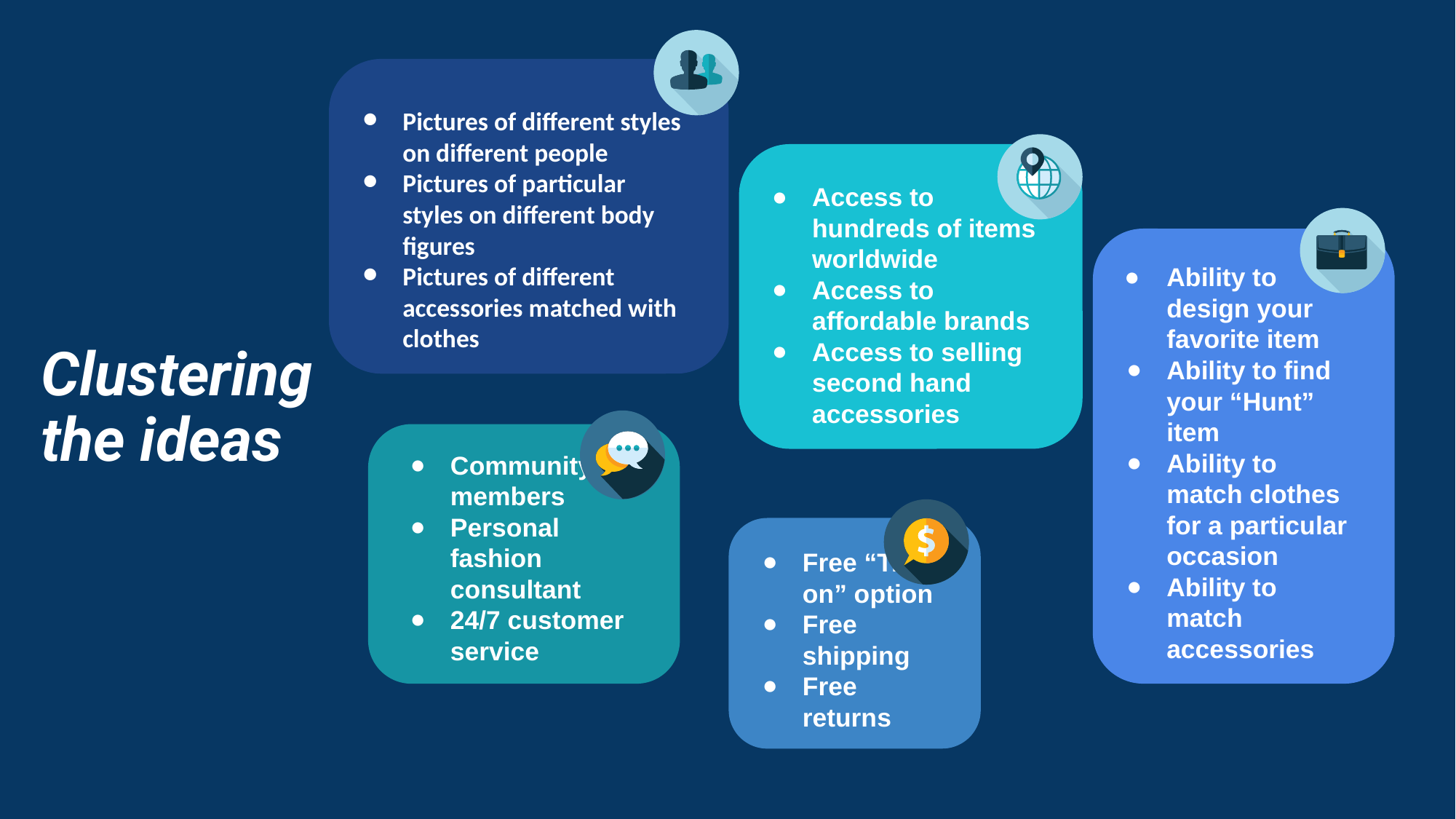

Pictures of different styles on different people
Pictures of particular styles on different body figures
Pictures of different accessories matched with clothes

# Clustering the ideas
Access to hundreds of items worldwide
Access to affordable brands
Access to selling second hand accessories

Ability to design your favorite item
Ability to find your “Hunt” item
Ability to match clothes for a particular occasion
Ability to match accessories

Community members
Personal fashion consultant
24/7 customer service

Free “Try on” option
Free shipping
Free returns